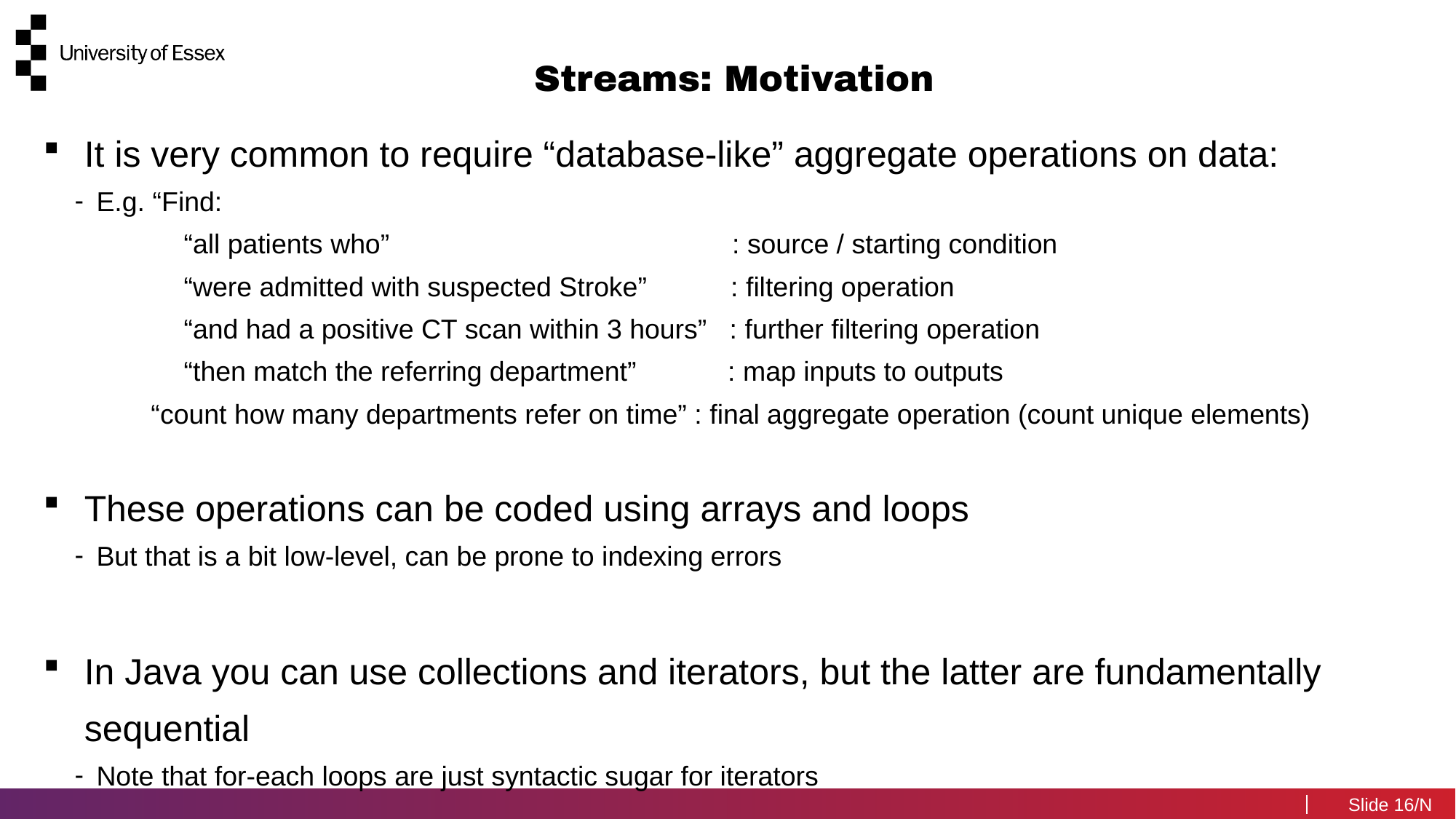

Streams: Motivation
It is very common to require “database-like” aggregate operations on data:
E.g. “Find:
	“all patients who”                                             : source / starting condition
	“were admitted with suspected Stroke”           : filtering operation
	“and had a positive CT scan within 3 hours”   : further filtering operation
	“then match the referring department”            : map inputs to outputs
          “count how many departments refer on time” : final aggregate operation (count unique elements)

These operations can be coded using arrays and loops
But that is a bit low-level, can be prone to indexing errors

In Java you can use collections and iterators, but the latter are fundamentally sequential
Note that for-each loops are just syntactic sugar for iterators

16/N